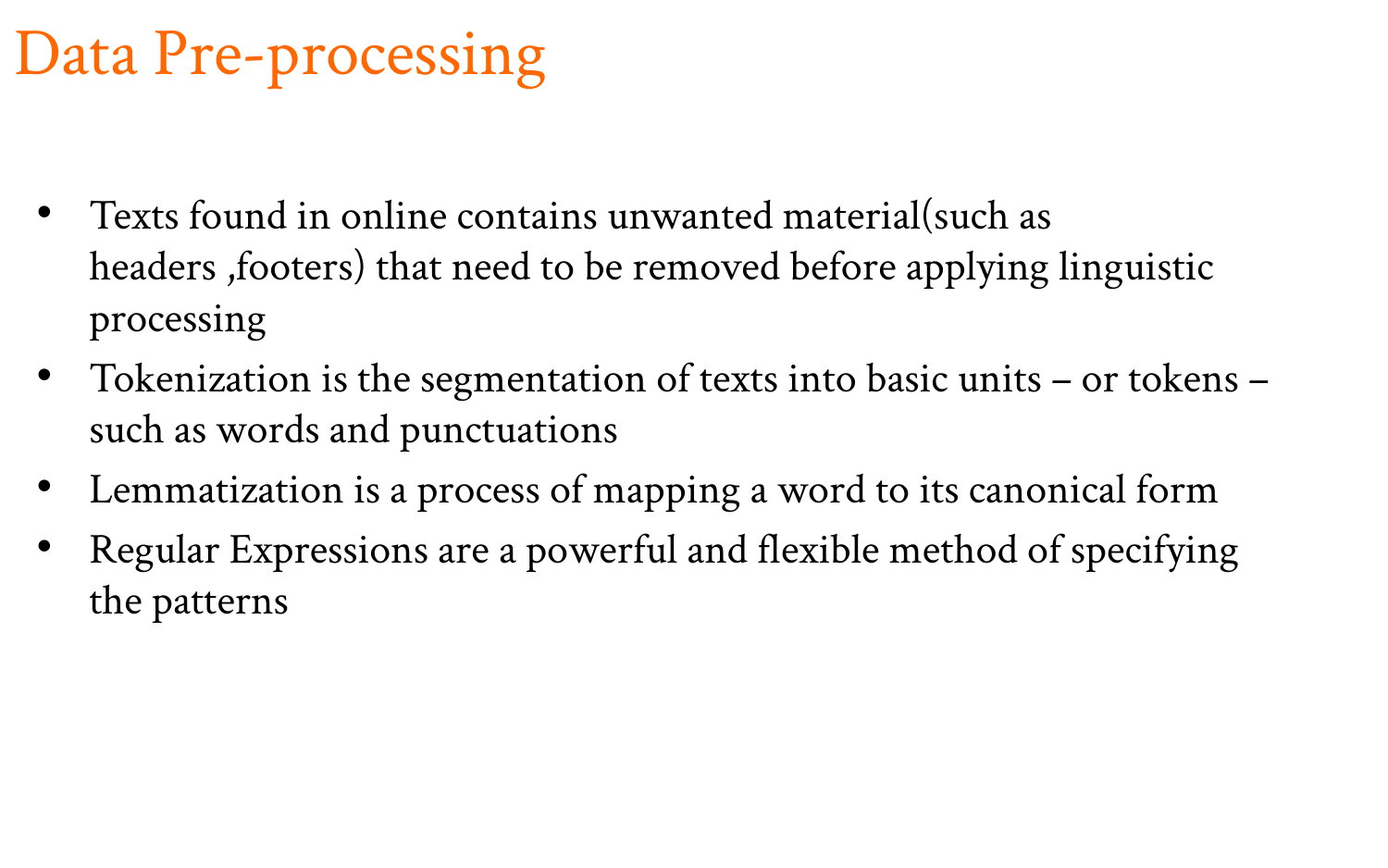

Data Pre-processing
Texts found in online contains unwanted material(such as headers ,footers) that need to be removed before applying linguistic processing
Tokenization is the segmentation of texts into basic units – or tokens – such as words and punctuations
Lemmatization is a process of mapping a word to its canonical form
Regular Expressions are a powerful and flexible method of specifying the patterns